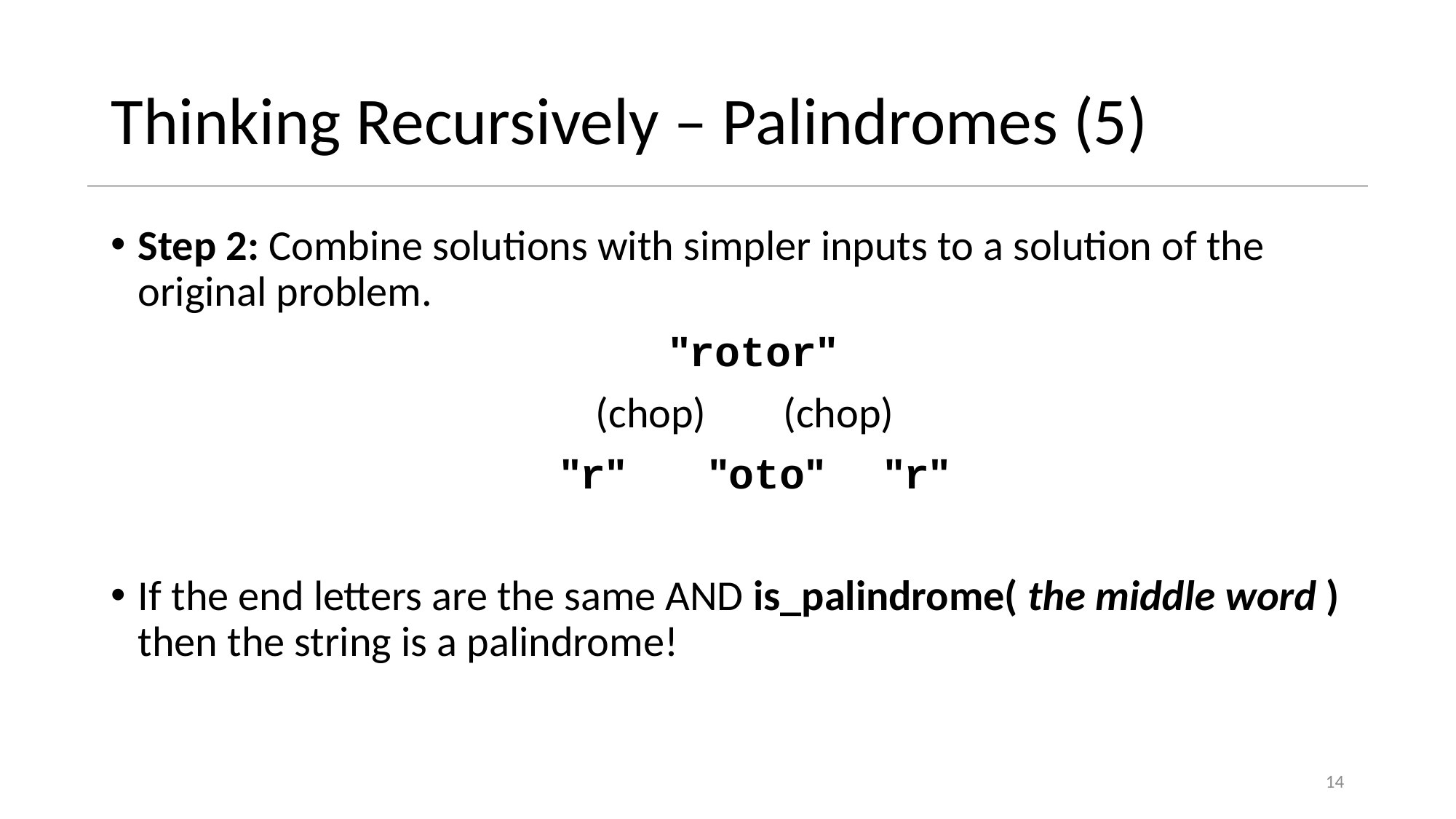

# Thinking Recursively – Palindromes (5)
Step 2: Combine solutions with simpler inputs to a solution of the original problem.
					        "rotor"
                                         (chop)        (chop)
                                      "r"       "oto"     "r"

If the end letters are the same AND is_palindrome( the middle word ) then the string is a palindrome!

14